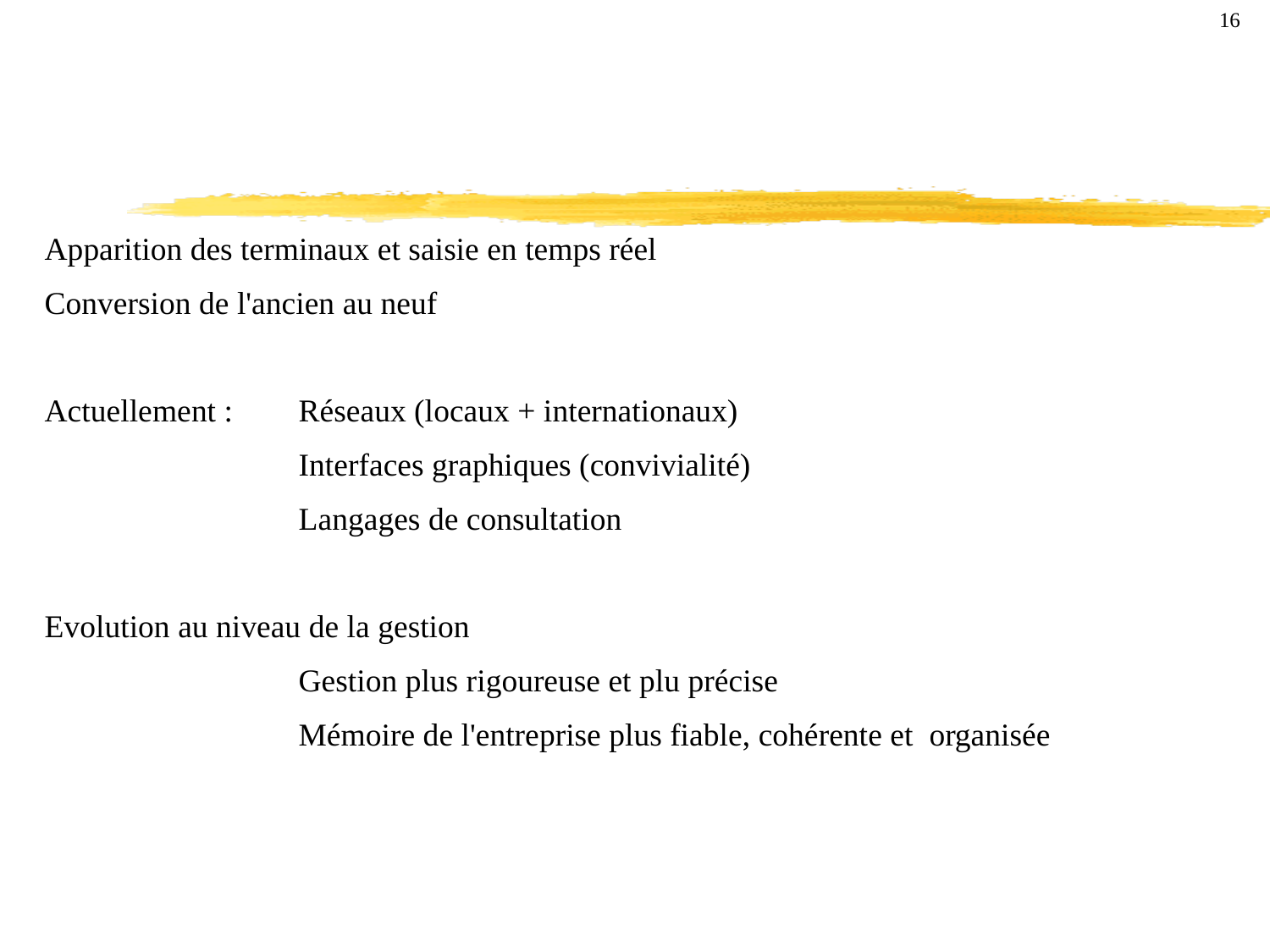

16
Apparition des terminaux et saisie en temps réel
Conversion de l'ancien au neuf

Actuellement : 	Réseaux (locaux + internationaux)
		Interfaces graphiques (convivialité)
		Langages de consultation

Evolution au niveau de la gestion
		Gestion plus rigoureuse et plu précise
		Mémoire de l'entreprise plus fiable, cohérente et  organisée